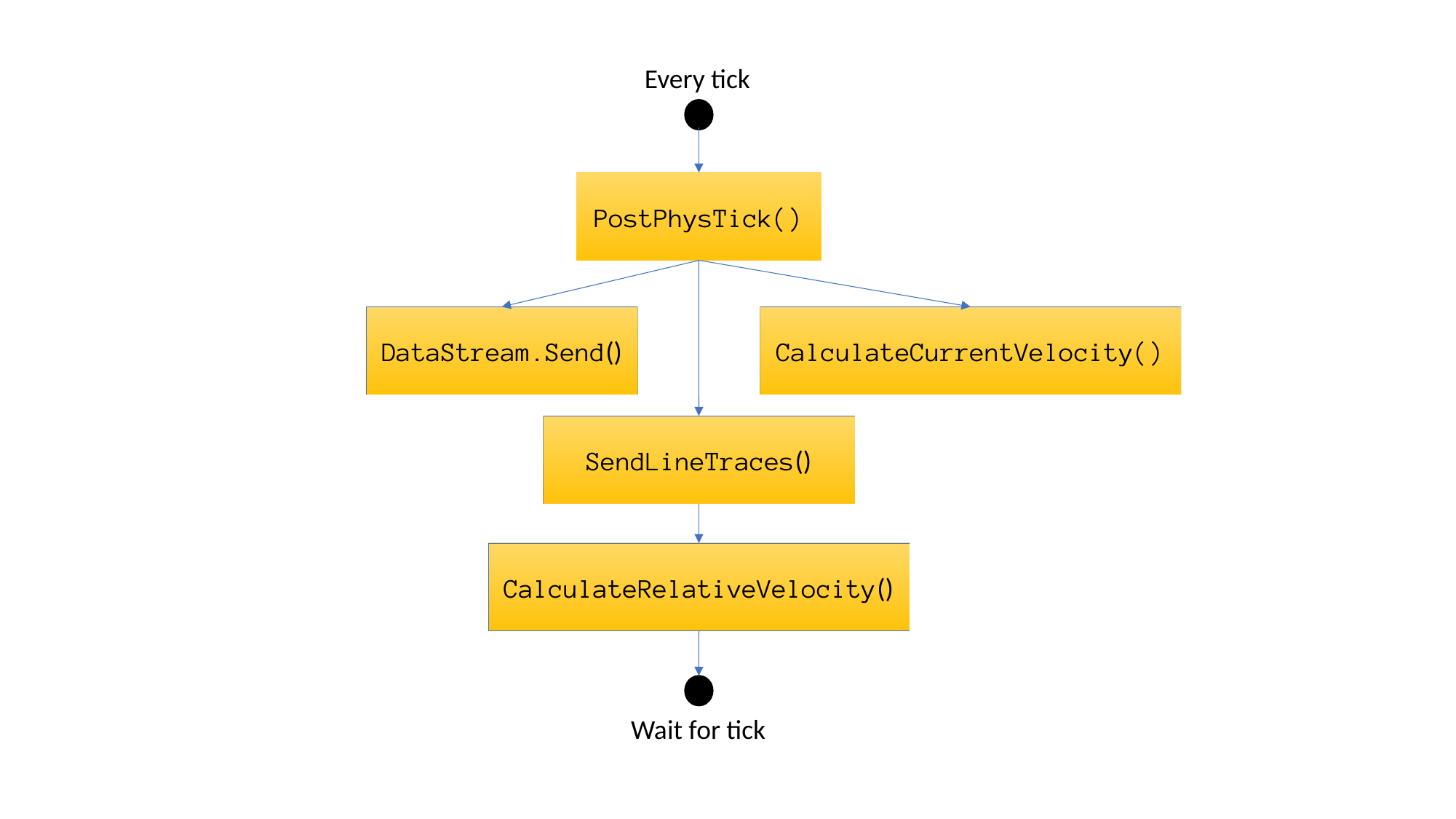

Every tick

PostPhysTick()
DataStream.Send()
CalculateCurrentVelocity()
SendLineTraces()
CalculateRelativeVelocity()

Wait for tick